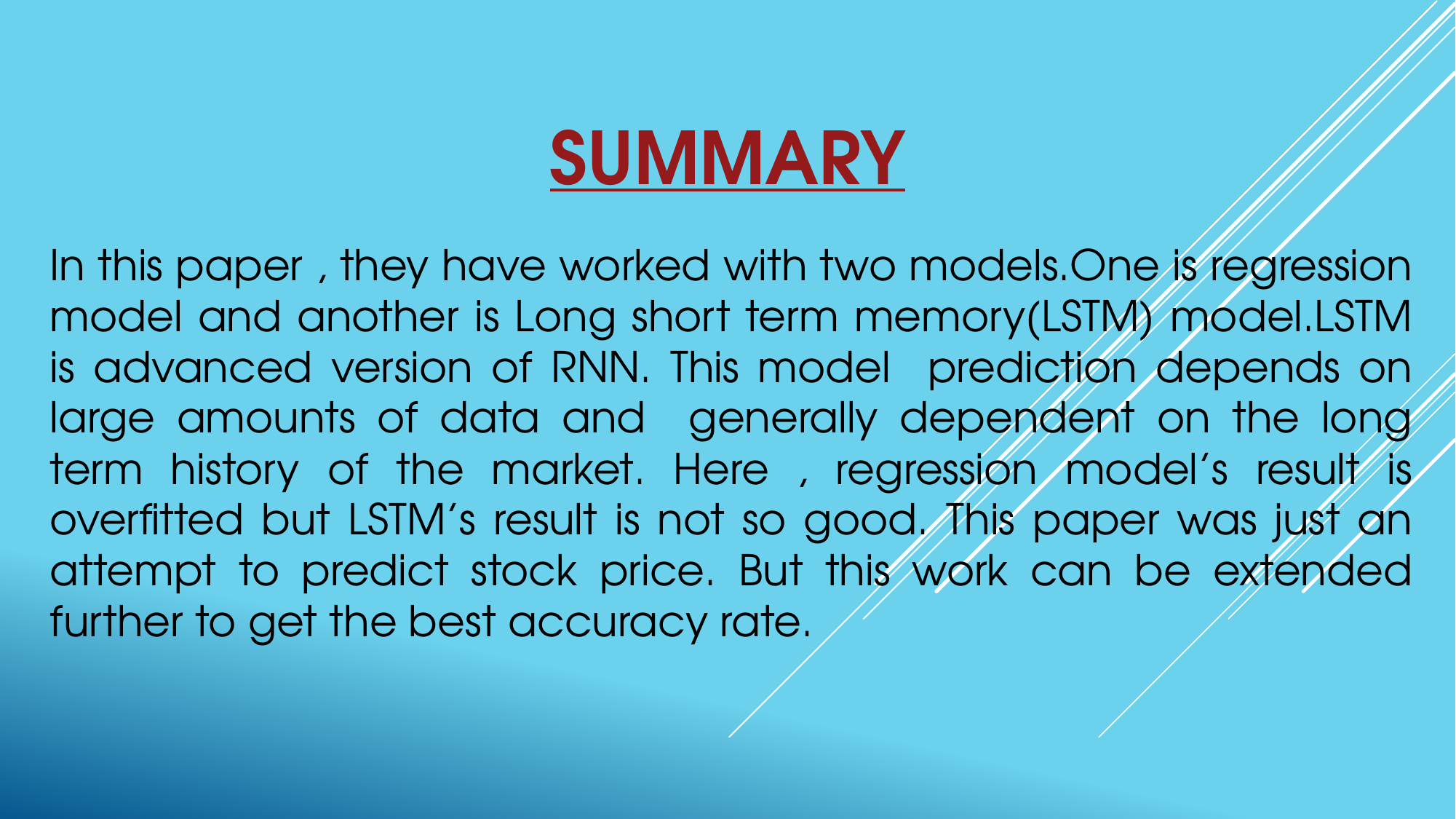

# Summary
In this paper , they have worked with two models.One is regression model and another is Long short term memory(LSTM) model.LSTM is advanced version of RNN. This model  prediction depends on large amounts of data and  generally dependent on the long term history of the market. Here , regression model’s result is overfitted but LSTM’s result is not so good. This paper was just an attempt to predict stock price. But this work can be extended further to get the best accuracy rate.